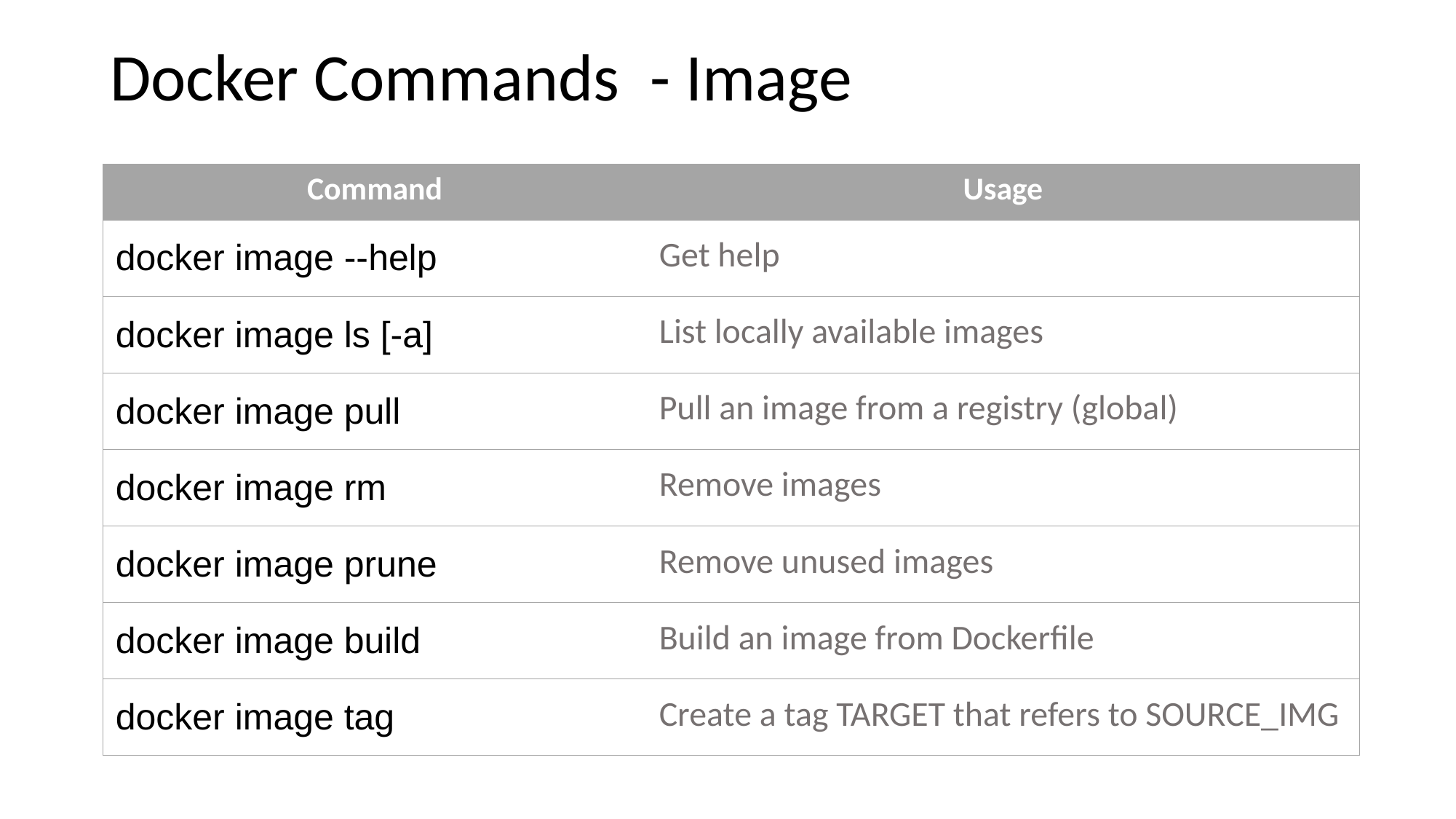

# Docker Commands  - Image
| Command | Usage |
| --- | --- |
| docker image --help | Get help |
| docker image ls [-a] | List locally available images |
| docker image pull | Pull an image from a registry (global) |
| docker image rm | Remove images |
| docker image prune | Remove unused images |
| docker image build | Build an image from Dockerfile |
| docker image tag | Create a tag TARGET that refers to SOURCE\_IMG |